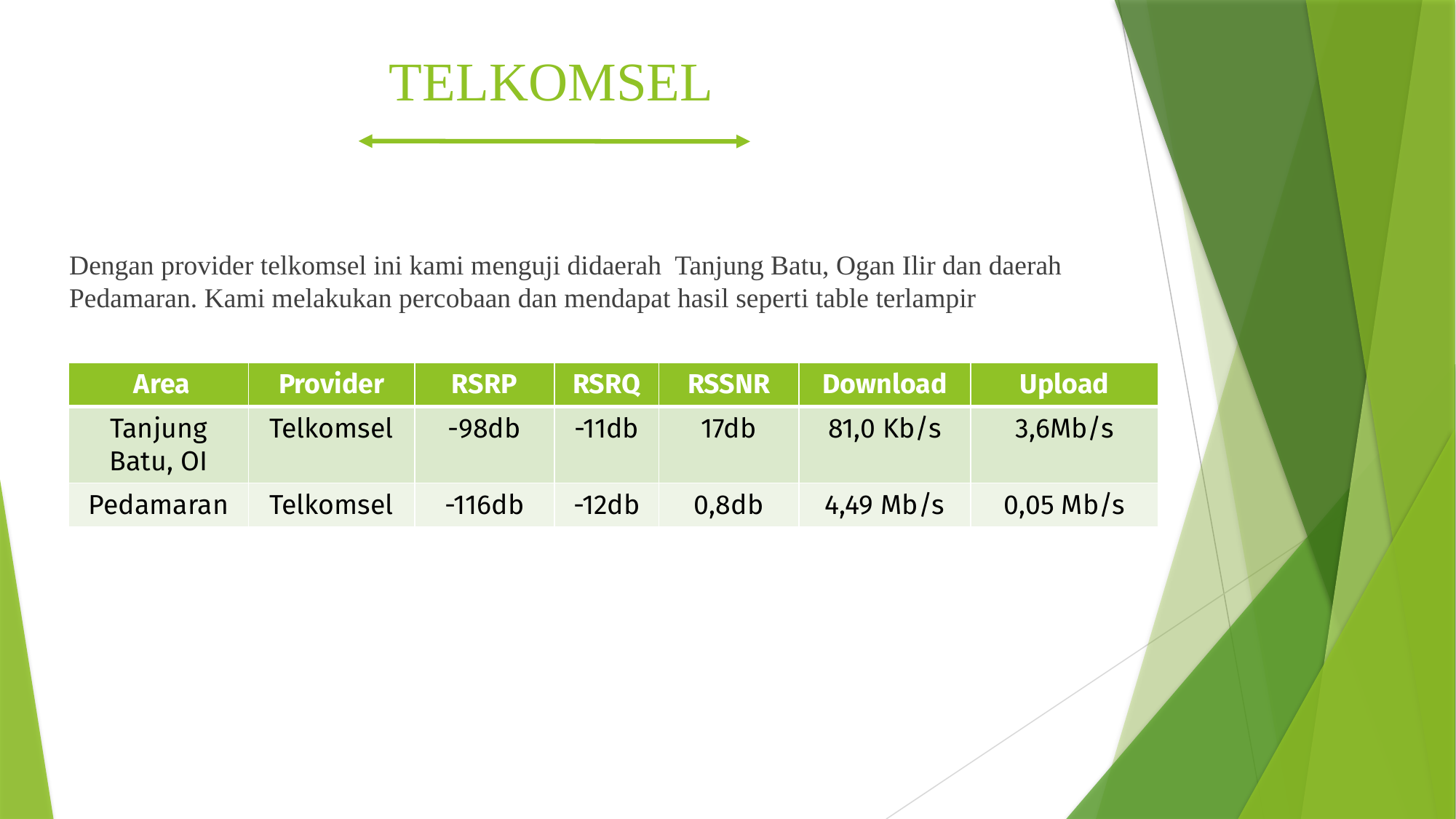

# TELKOMSEL
Dengan provider telkomsel ini kami menguji didaerah  Tanjung Batu, Ogan Ilir dan daerah Pedamaran. Kami melakukan percobaan dan mendapat hasil seperti table terlampir

| Area | Provider | RSRP | RSRQ | RSSNR | Download | Upload |
| --- | --- | --- | --- | --- | --- | --- |
| Tanjung Batu, OI | Telkomsel | -98db | -11db | 17db | 81,0 Kb/s | 3,6Mb/s |
| Pedamaran | Telkomsel | -116db | -12db | 0,8db | 4,49 Mb/s | 0,05 Mb/s |